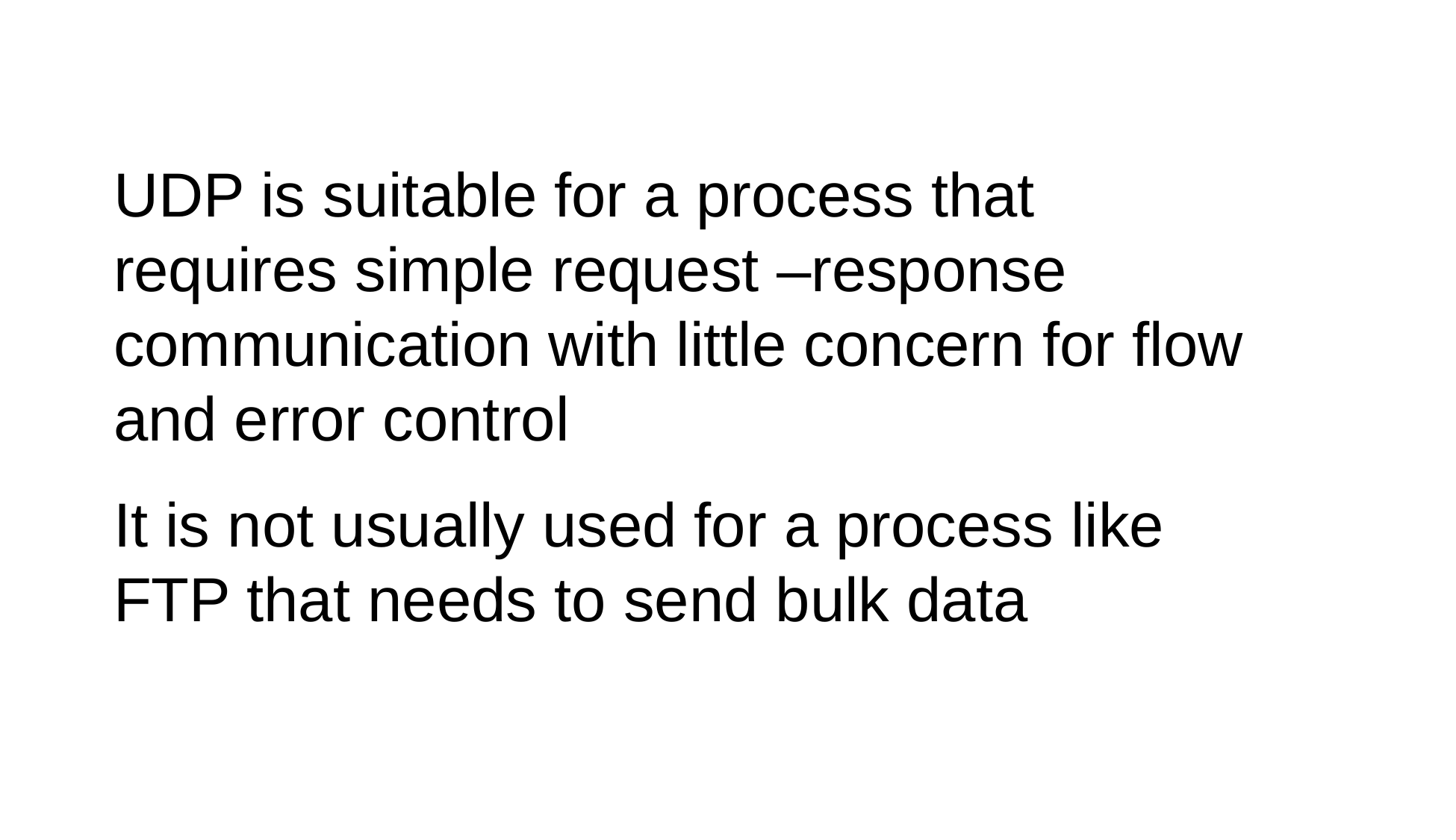

UDP is suitable for a process that requires simple request –response communication with little concern for flow and error control
It is not usually used for a process like FTP that needs to send bulk data